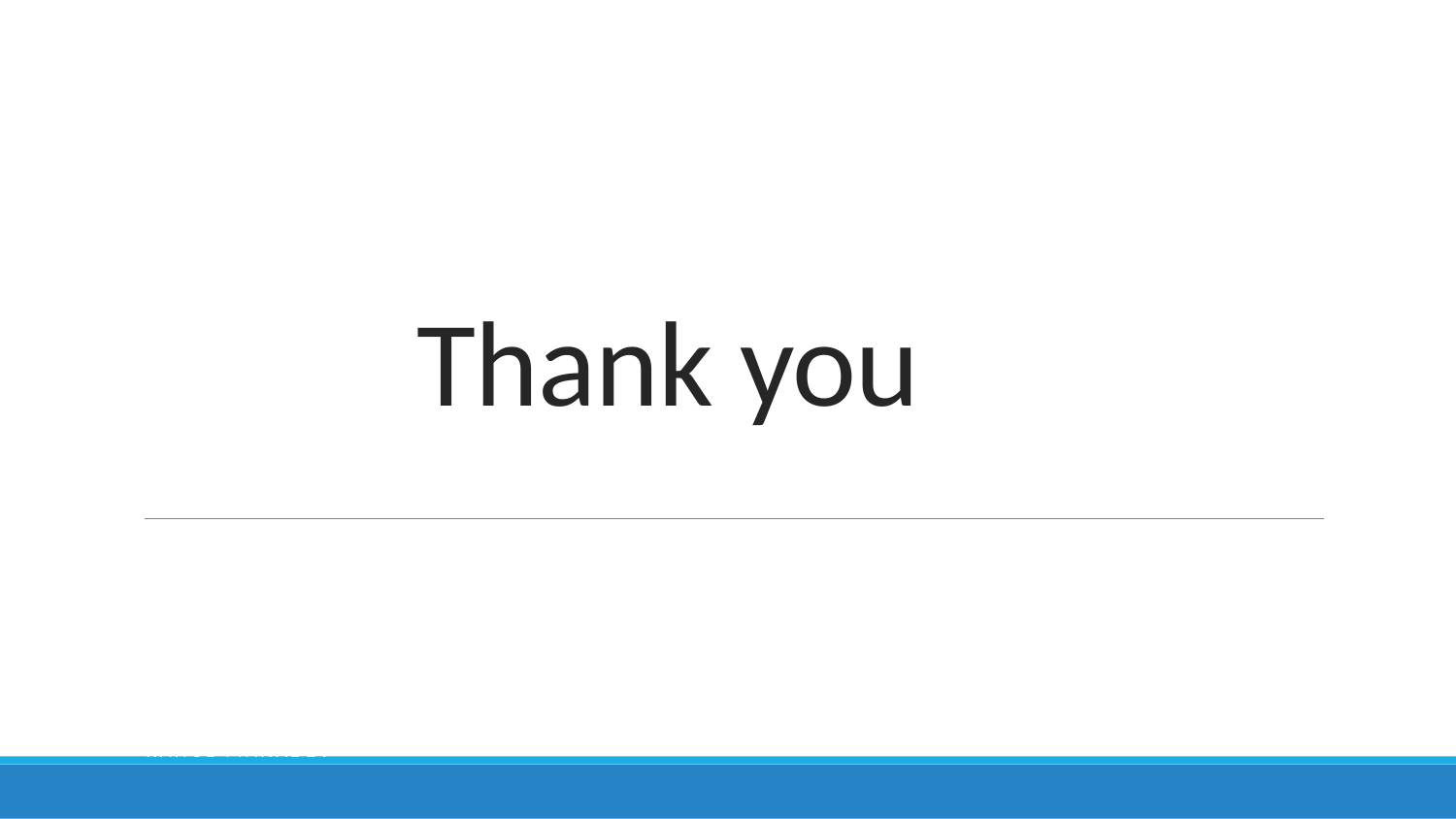

# Thank you
Done by :
Srushti Dhamangaonkar
Naradwaj
Rahul Mahadev